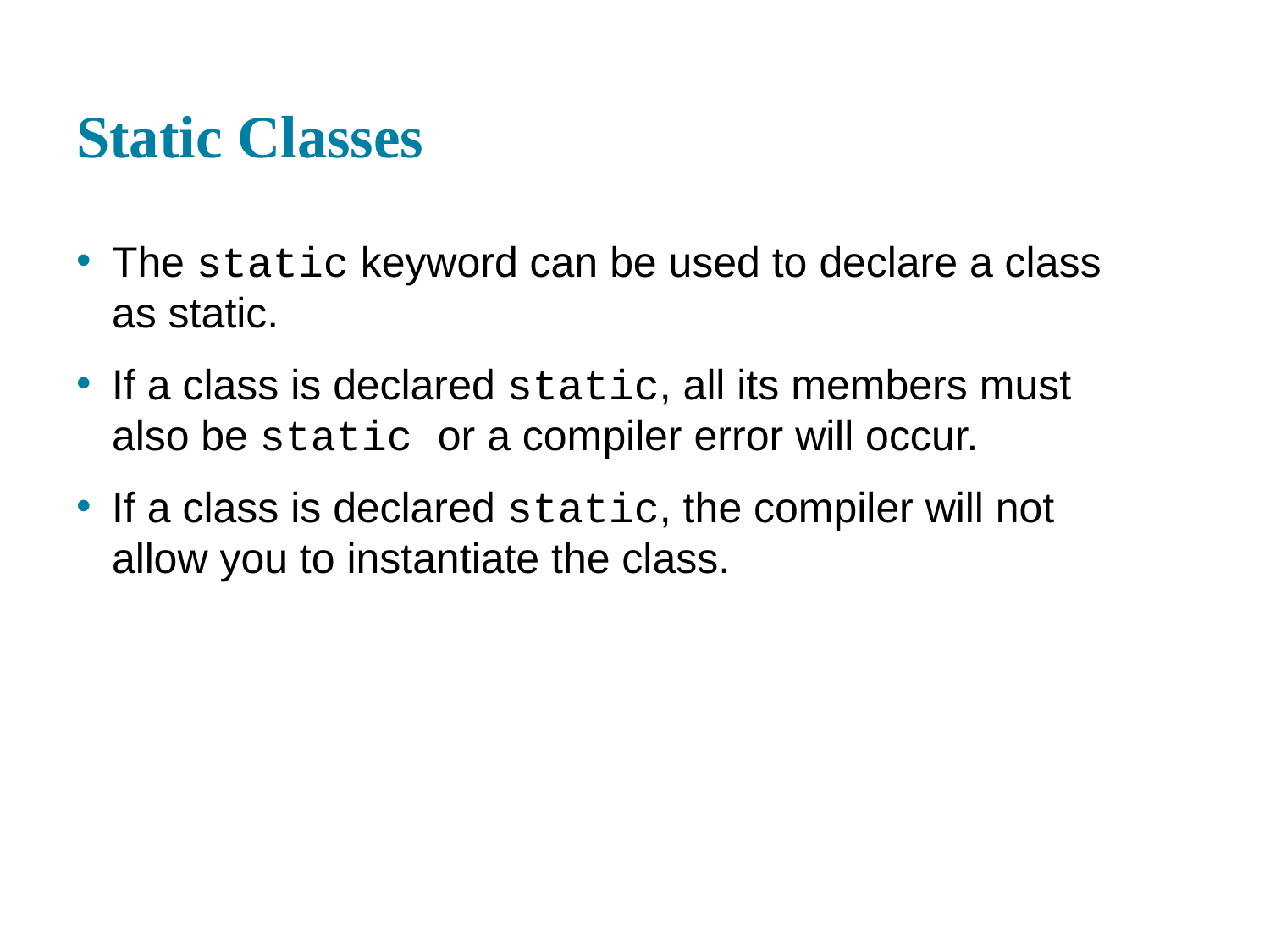

# Static Classes
The static keyword can be used to declare a class as static.
If a class is declared static, all its members must also be static or a compiler error will occur.
If a class is declared static, the compiler will not allow you to instantiate the class.